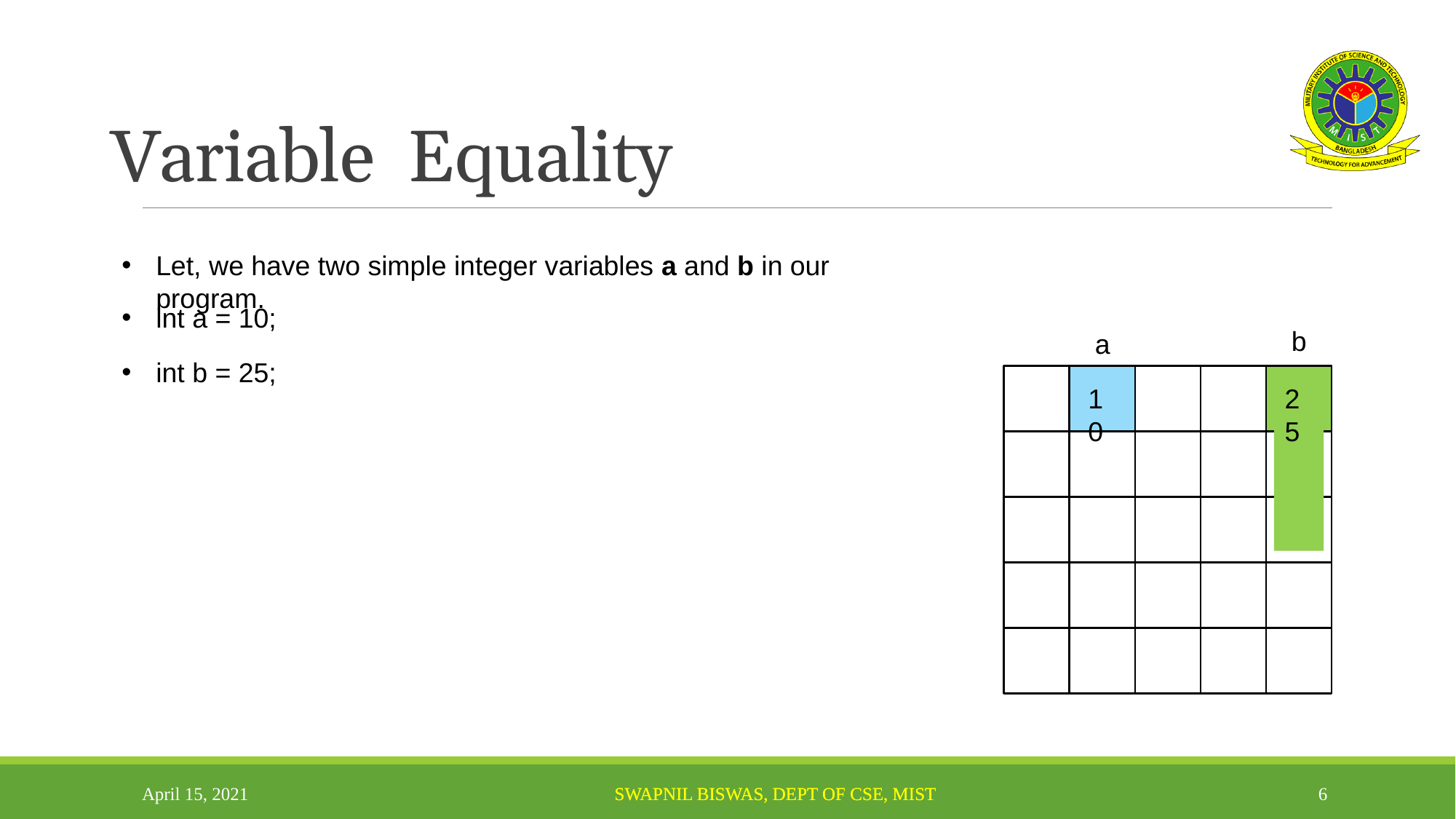

# Variable  Equality
Let, we have two simple integer variables a and b in our program.
int a = 10;
b
a
int b = 25;

25

10
April 15, 2021
6